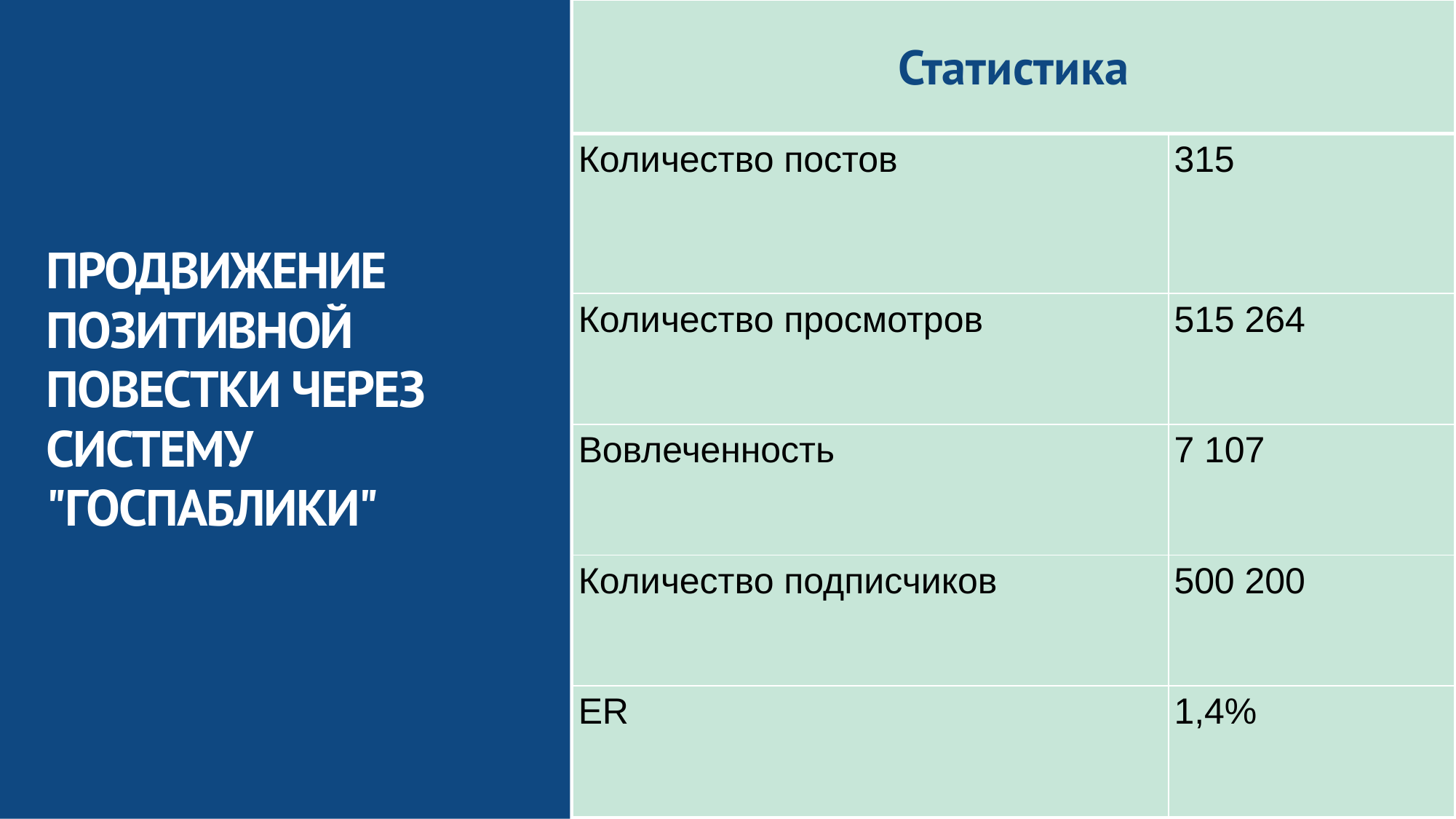

| Статистика |  |
| --- | --- |
| Количество постов | 315 |
| Количество просмотров | 515 264 |
| Вовлеченность | 7 107 |
| Количество подписчиков | 500 200 |
| ER | 1,4% |
ПРОДВИЖЕНИЕ ПОЗИТИВНОЙ ПОВЕСТКИ ЧЕРЕЗ СИСТЕМУ "ГОСПАБЛИКИ"